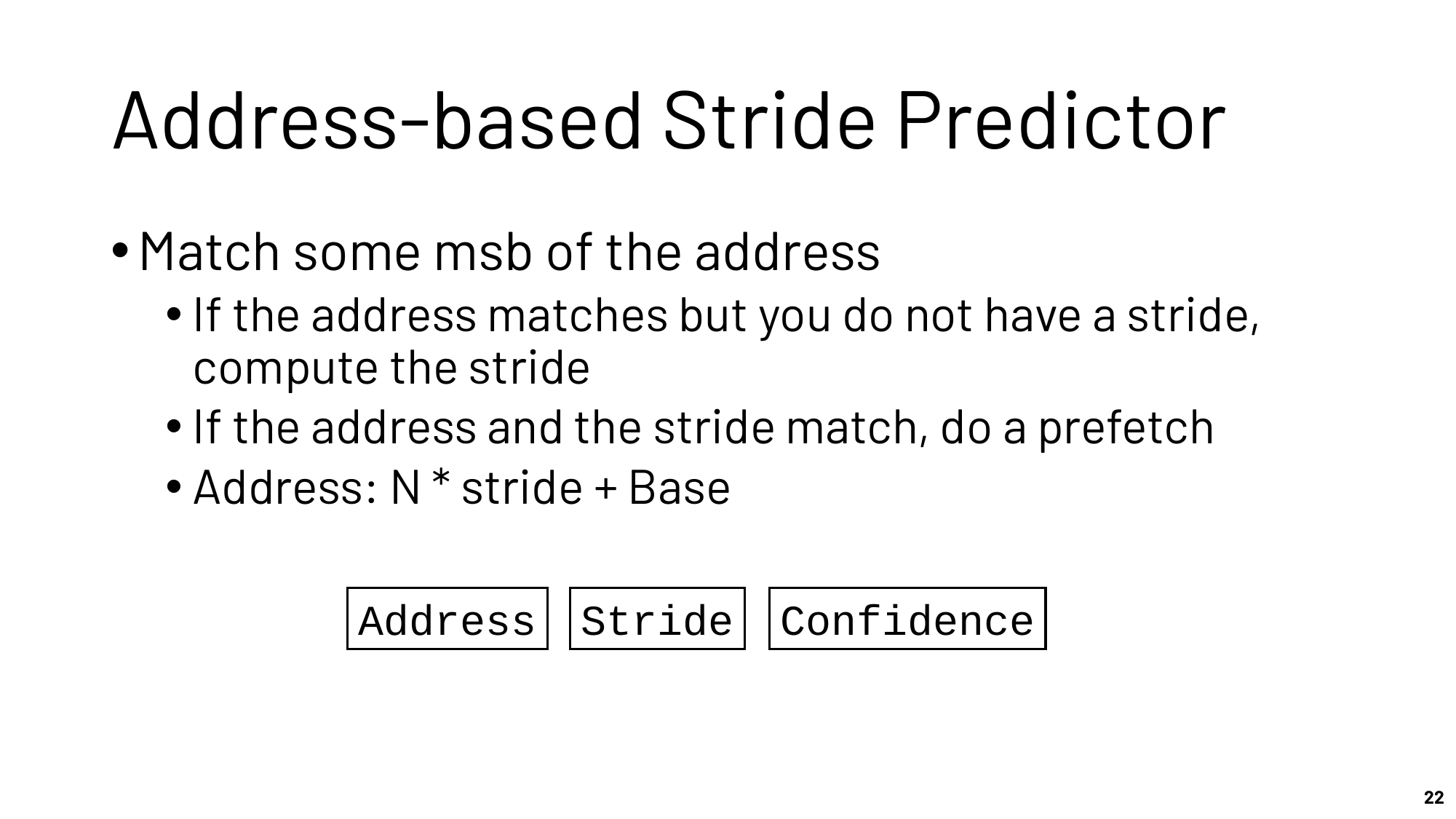

# Address-based Stride Predictor
Match some msb of the address
If the address matches but you do not have a stride, compute the stride
If the address and the stride match, do a prefetch
Address: N * stride + Base
Address
Stride
Confidence
22